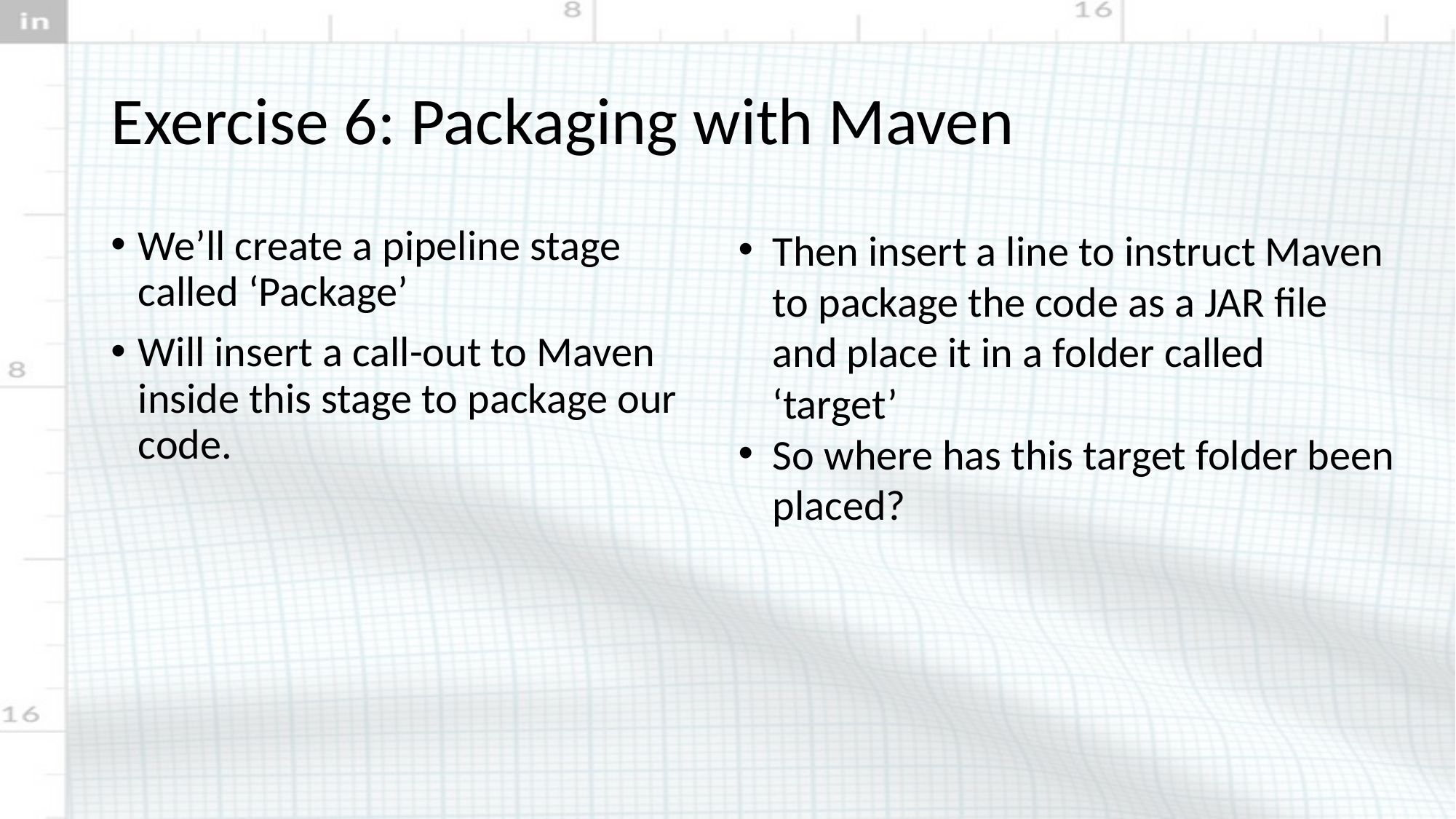

# Exercise 6: Packaging with Maven
We’ll create a pipeline stage called ‘Package’
Will insert a call-out to Maven inside this stage to package our code.
Then insert a line to instruct Maven to package the code as a JAR file and place it in a folder called ‘target’
So where has this target folder been placed?